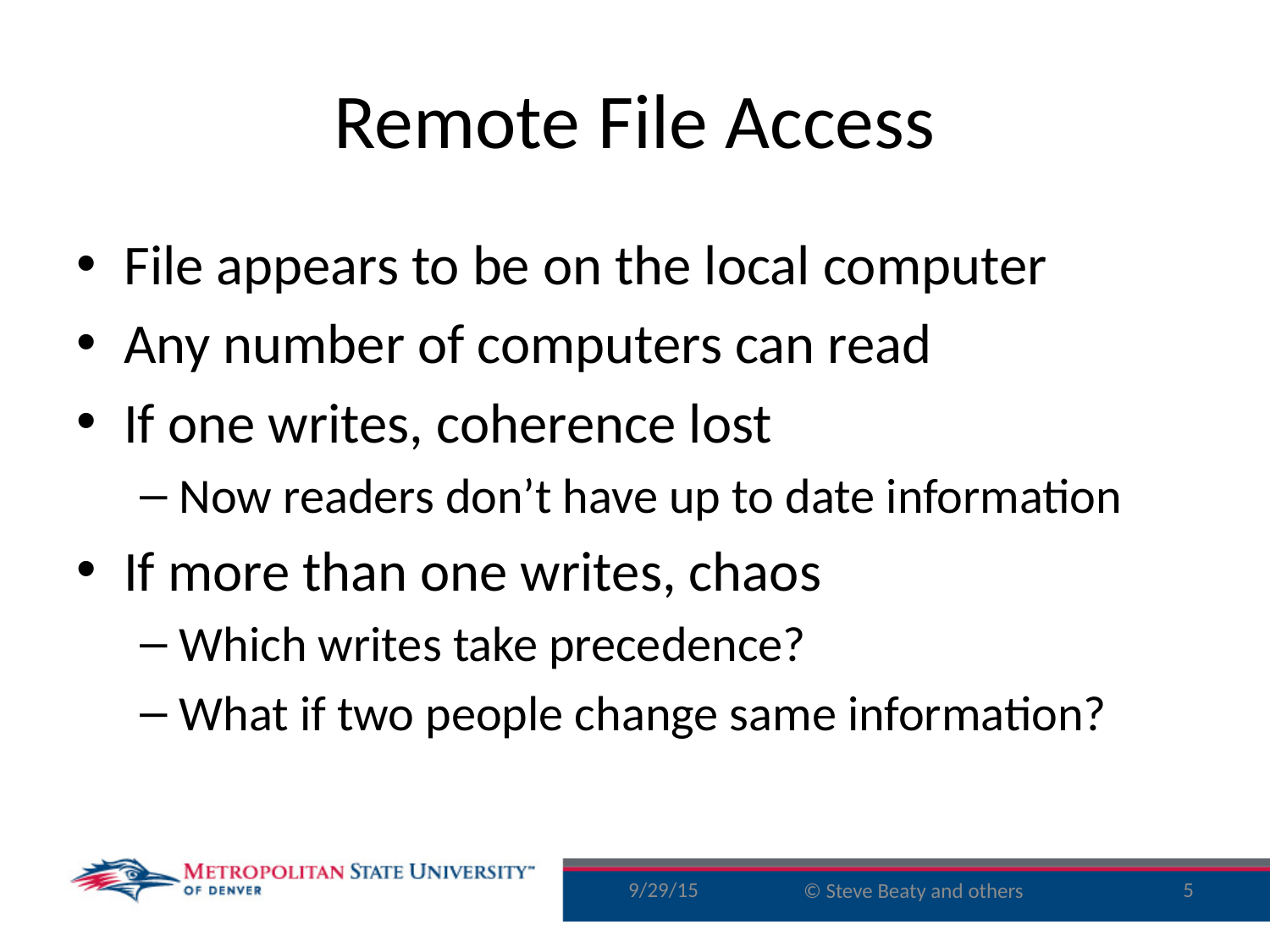

# Remote File Access
File appears to be on the local computer
Any number of computers can read
If one writes, coherence lost
Now readers don’t have up to date information
If more than one writes, chaos
Which writes take precedence?
What if two people change same information?
9/29/15
5
© Steve Beaty and others